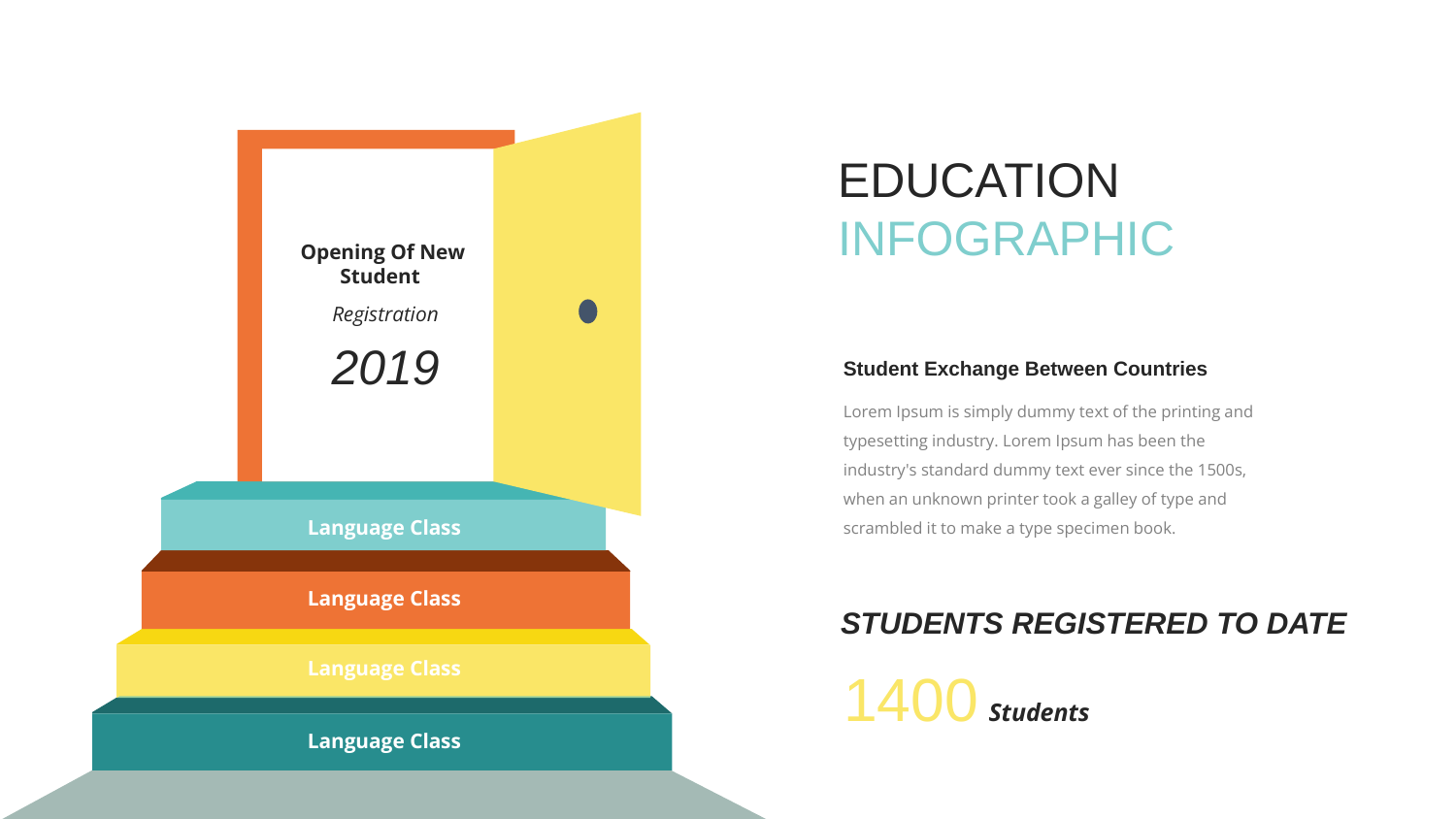

Opening Of New Student
Registration
2019
EDUCATION
INFOGRAPHIC
Student Exchange Between Countries
Lorem Ipsum is simply dummy text of the printing and typesetting industry. Lorem Ipsum has been the industry's standard dummy text ever since the 1500s, when an unknown printer took a galley of type and scrambled it to make a type specimen book.
Language Class
Language Class
STUDENTS REGISTERED TO DATE
Language Class
1400 Students
Language Class